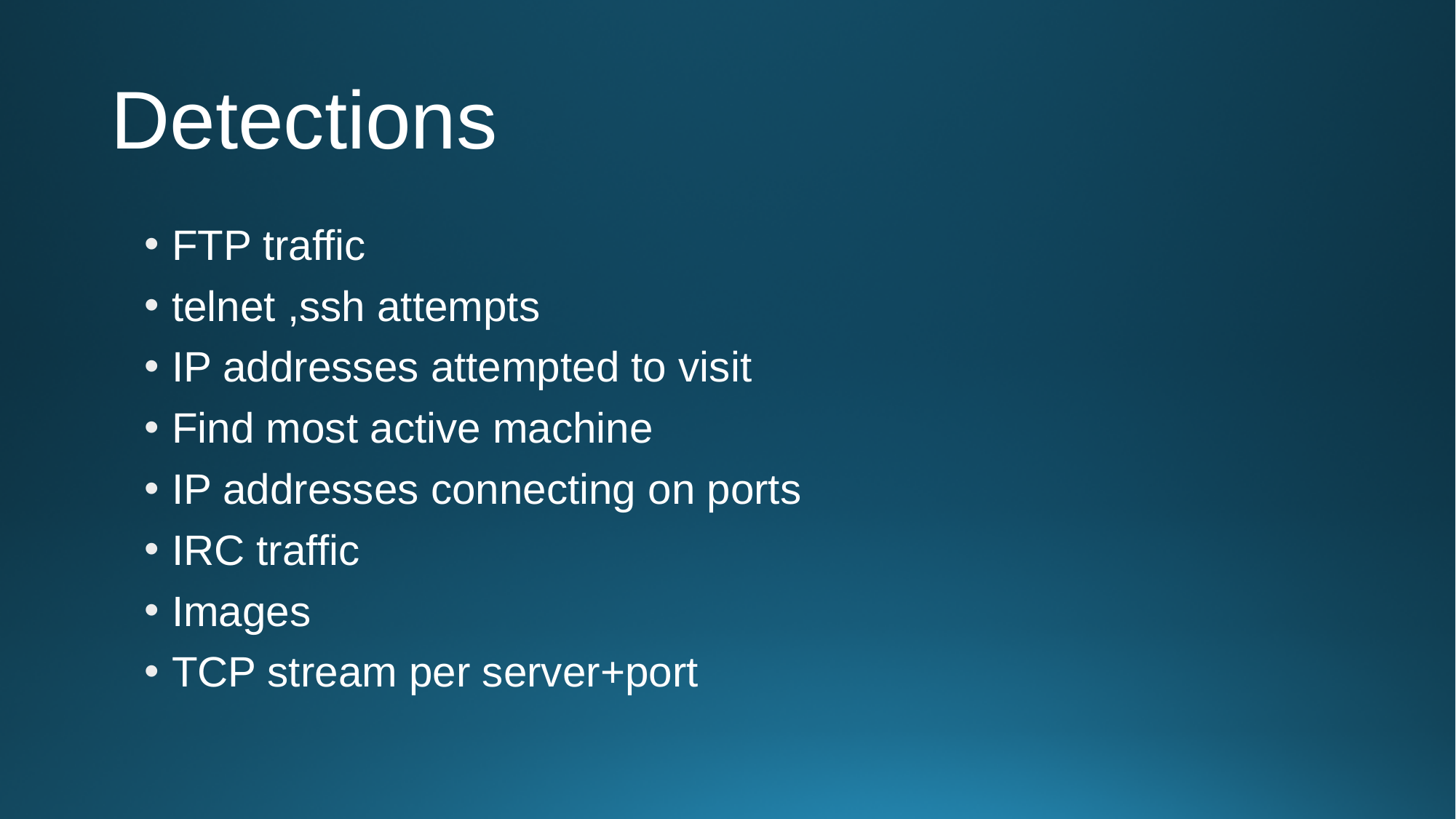

# Detections
FTP traffic
telnet ,ssh attempts
IP addresses attempted to visit
Find most active machine
IP addresses connecting on ports
IRC traffic
Images
TCP stream per server+port